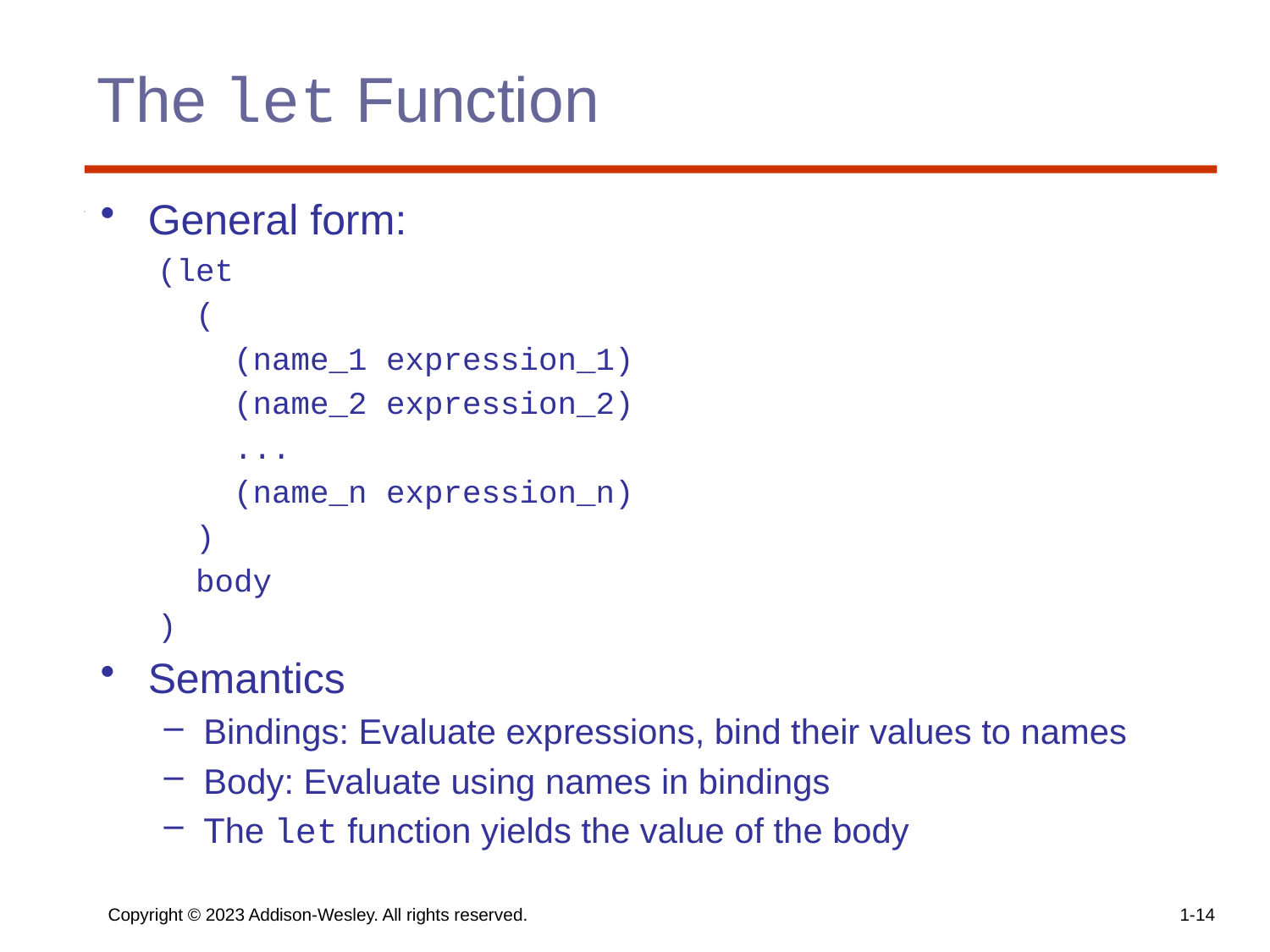

# The let Function
General form:
   (let
     (
       (name_1 expression_1)
       (name_2 expression_2)
       ...
       (name_n expression_n)
     )
     body
   )
Semantics
Bindings: Evaluate expressions, bind their values to names
Body: Evaluate using names in bindings
The let function yields the value of the body
Copyright © 2023 Addison-Wesley. All rights reserved.
1-14